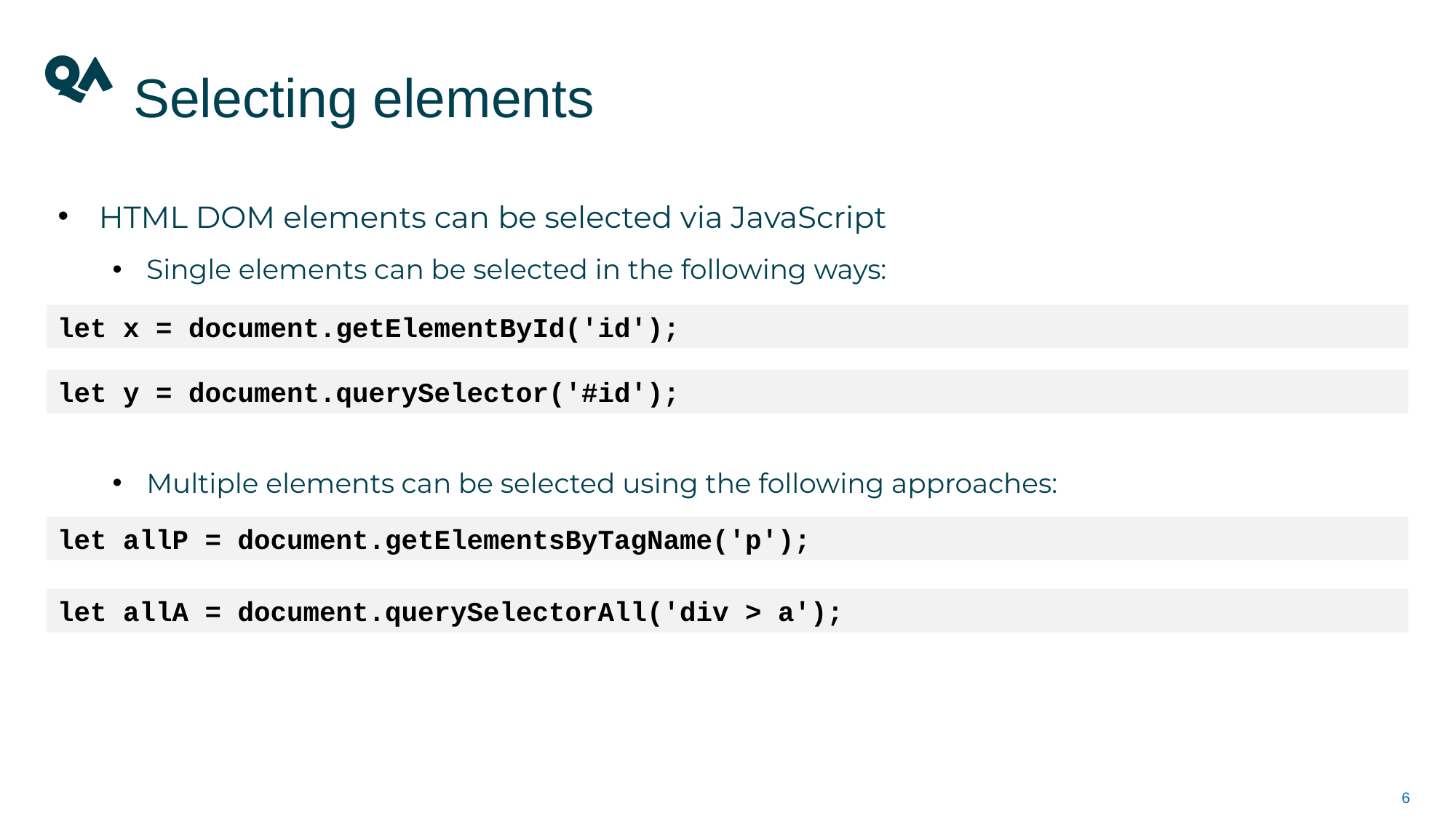

# Selecting elements
HTML DOM elements can be selected via JavaScript
Single elements can be selected in the following ways:

Multiple elements can be selected using the following approaches:

let x = document.getElementById('id');
let y = document.querySelector('#id');
let allP = document.getElementsByTagName('p');
let allA = document.querySelectorAll('div > a');